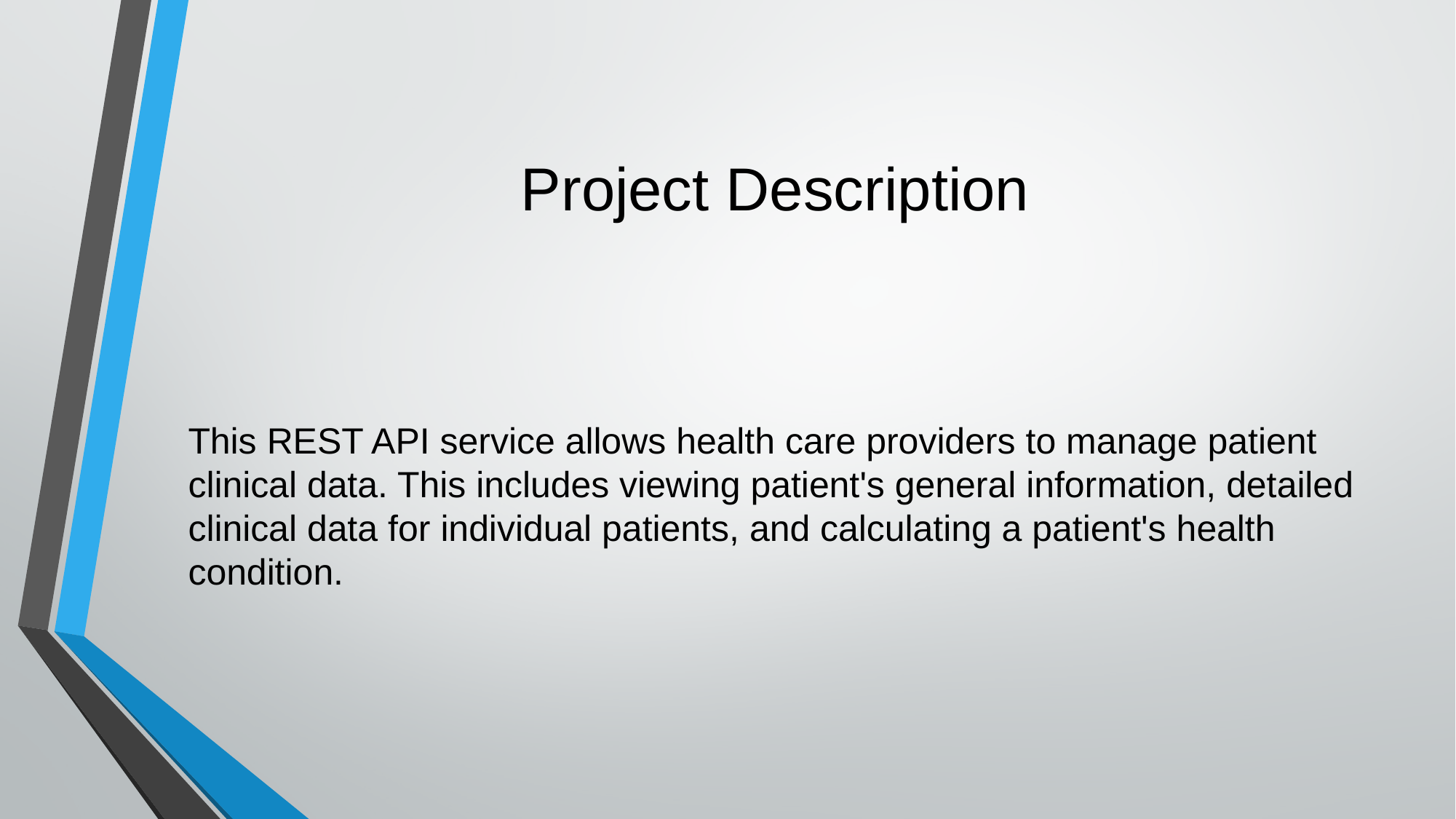

# Project Description
This REST API service allows health care providers to manage patient clinical data. This includes viewing patient's general information, detailed clinical data for individual patients, and calculating a patient's health condition.